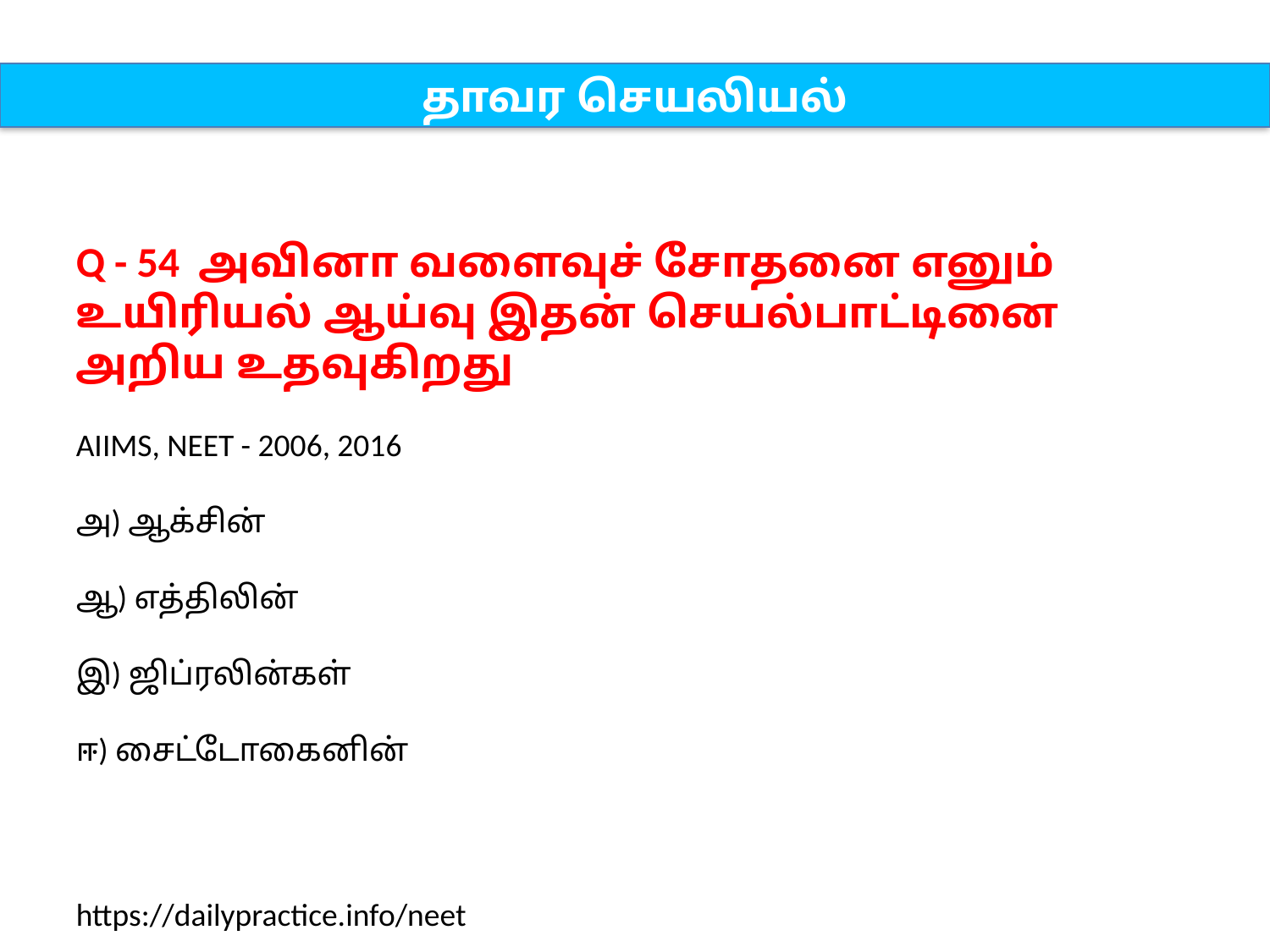

தாவர செயலியல்

Q - 54  அவினா வளைவுச் சோதனை எனும் உயிரியல் ஆய்வு இதன் செயல்பாட்டினை அறிய உதவுகிறது

AIIMS, NEET - 2006, 2016

அ) ஆக்சின்

ஆ) எத்திலின்

இ) ஜிப்ரலின்கள்

ஈ) சைட்டோகைனின்
https://dailypractice.info/neet